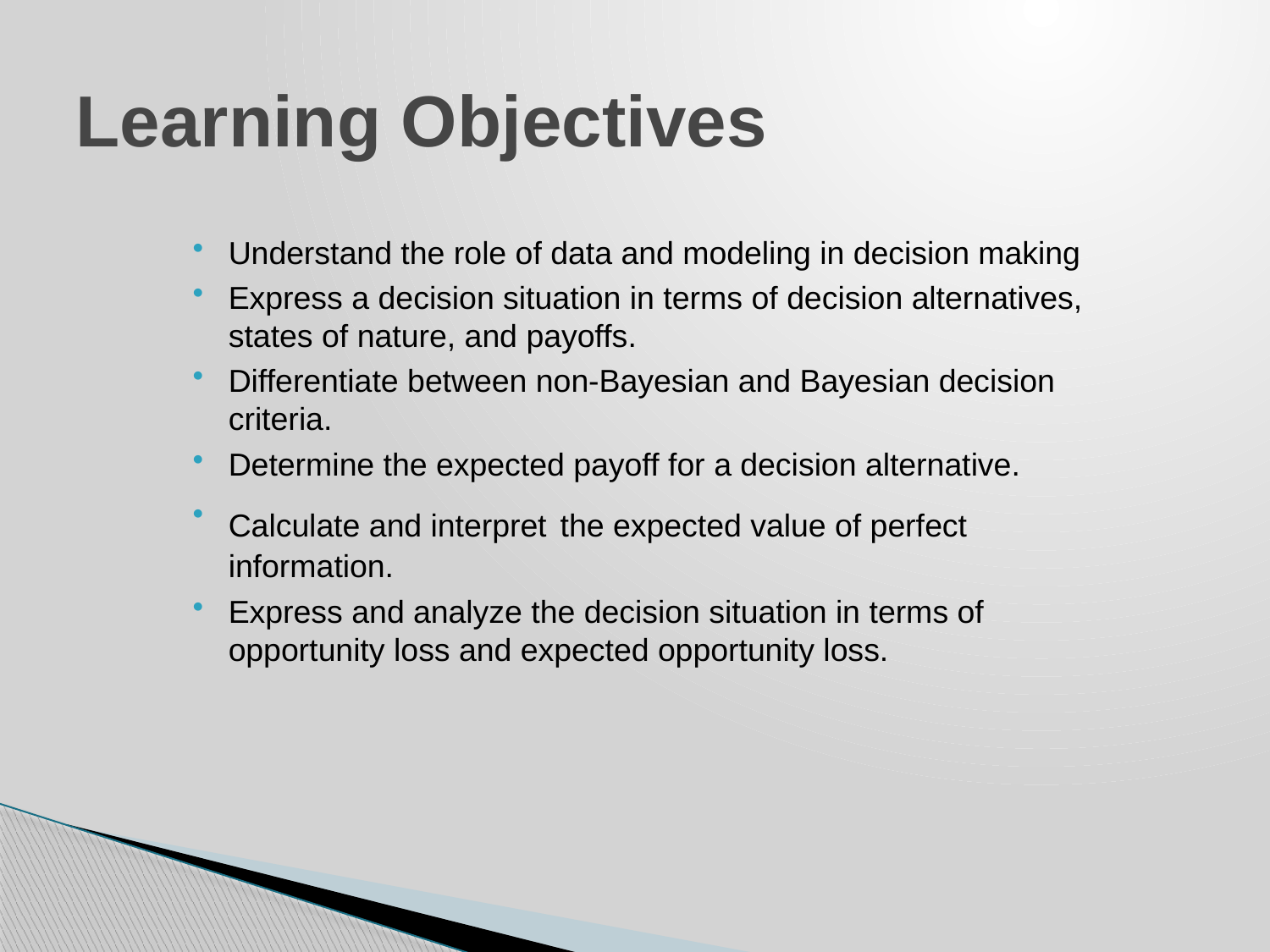

# Learning Objectives
Understand the role of data and modeling in decision making
Express a decision situation in terms of decision alternatives, states of nature, and payoffs.
Differentiate between non-Bayesian and Bayesian decision criteria.
Determine the expected payoff for a decision alternative.
Calculate and interpret the expected value of perfect information.
Express and analyze the decision situation in terms of opportunity loss and expected opportunity loss.